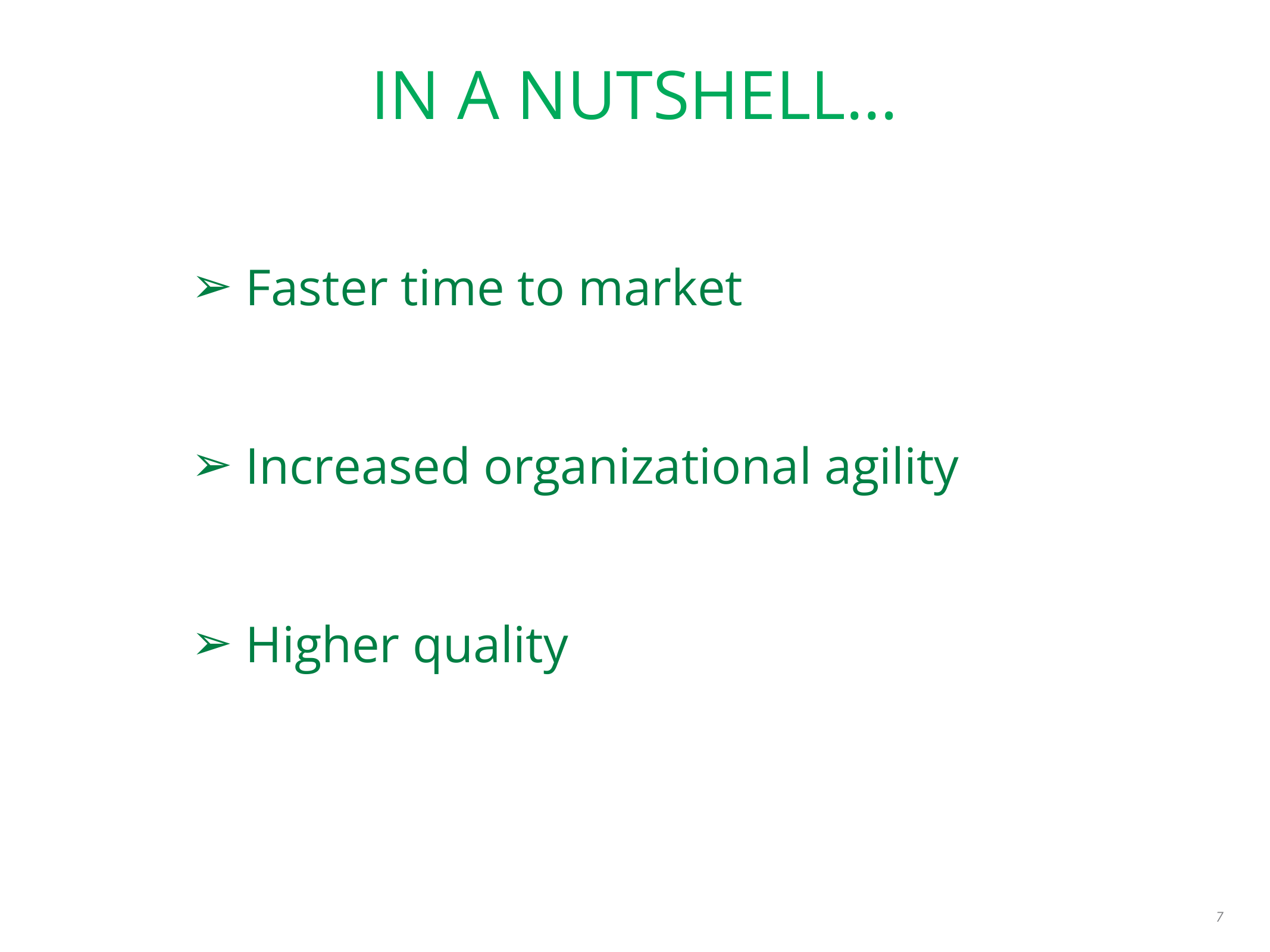

# IN A NUTSHELL…

 Faster time to market

 Increased organizational agility

 Higher quality

7